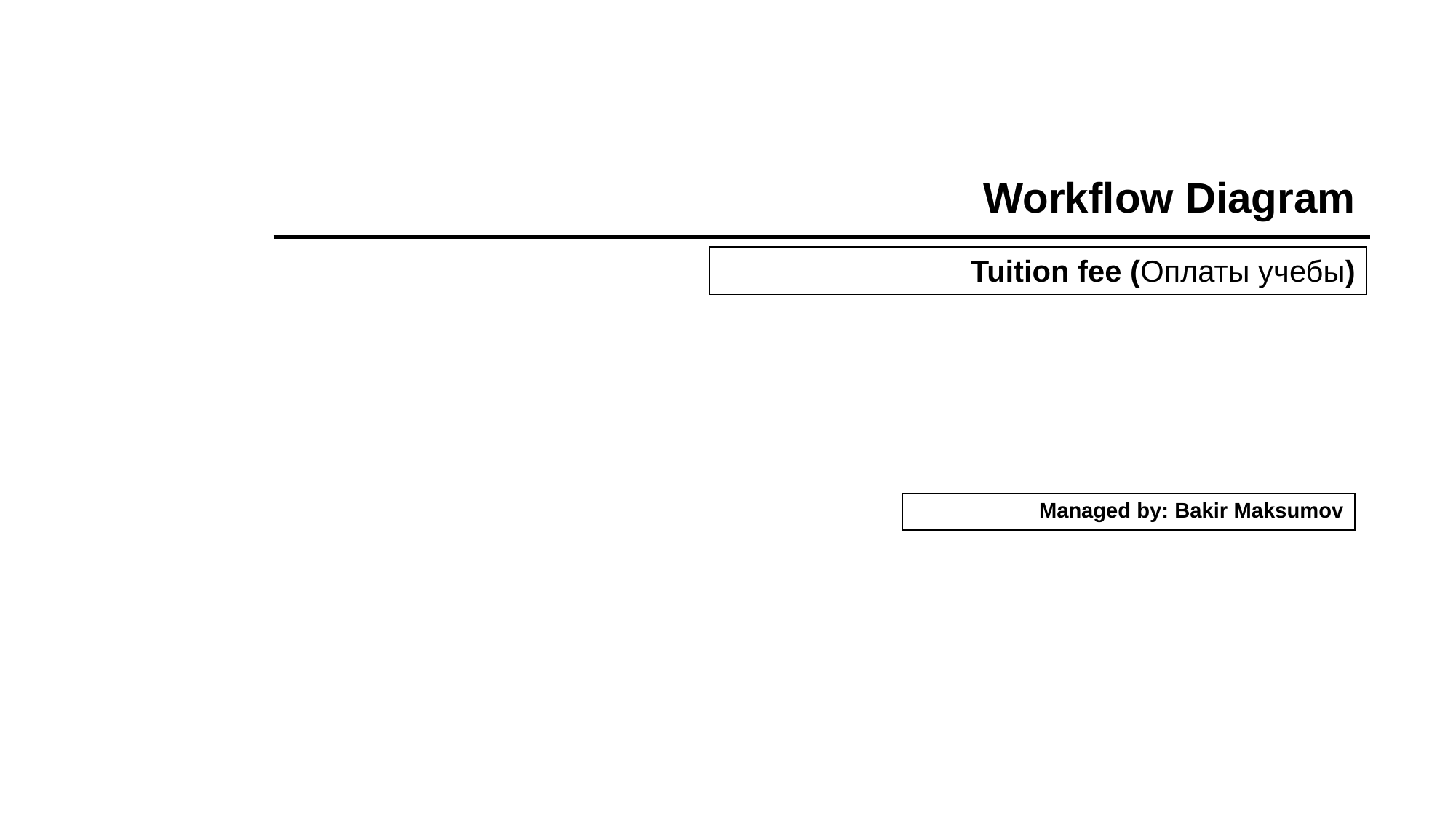

Workflow Diagram
| Tuition fee (Оплаты учебы) |
| --- |
| Managed by: Bakir Maksumov |
| --- |